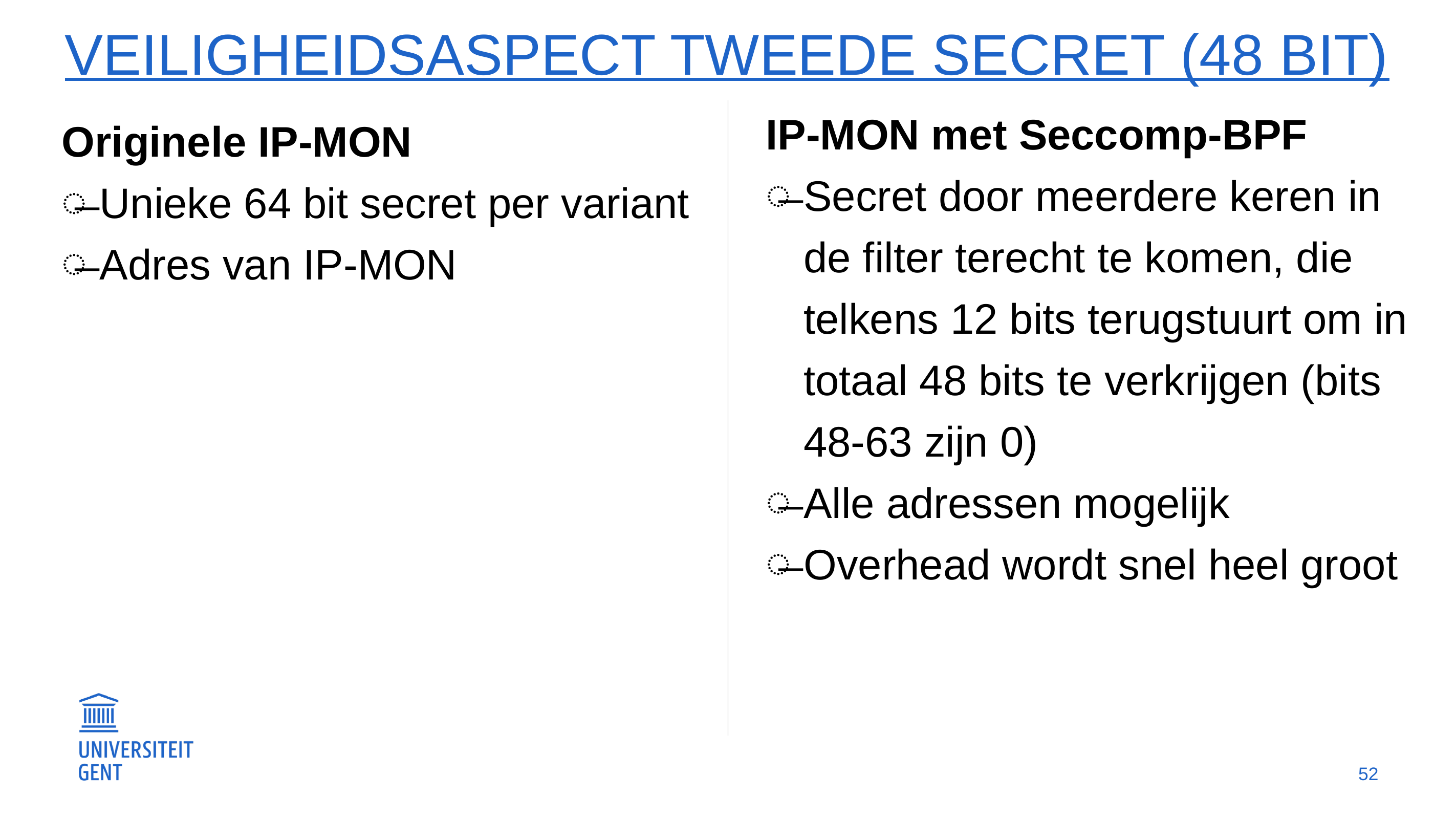

# Veiligheidsaspect Tweede SECRET (48 bit)
IP-MON met Seccomp-BPF
Secret door meerdere keren in de filter terecht te komen, die telkens 12 bits terugstuurt om in totaal 48 bits te verkrijgen (bits 48-63 zijn 0)
Alle adressen mogelijk
Overhead wordt snel heel groot

Originele IP-MON
Unieke 64 bit secret per variant
Adres van IP-MON
52